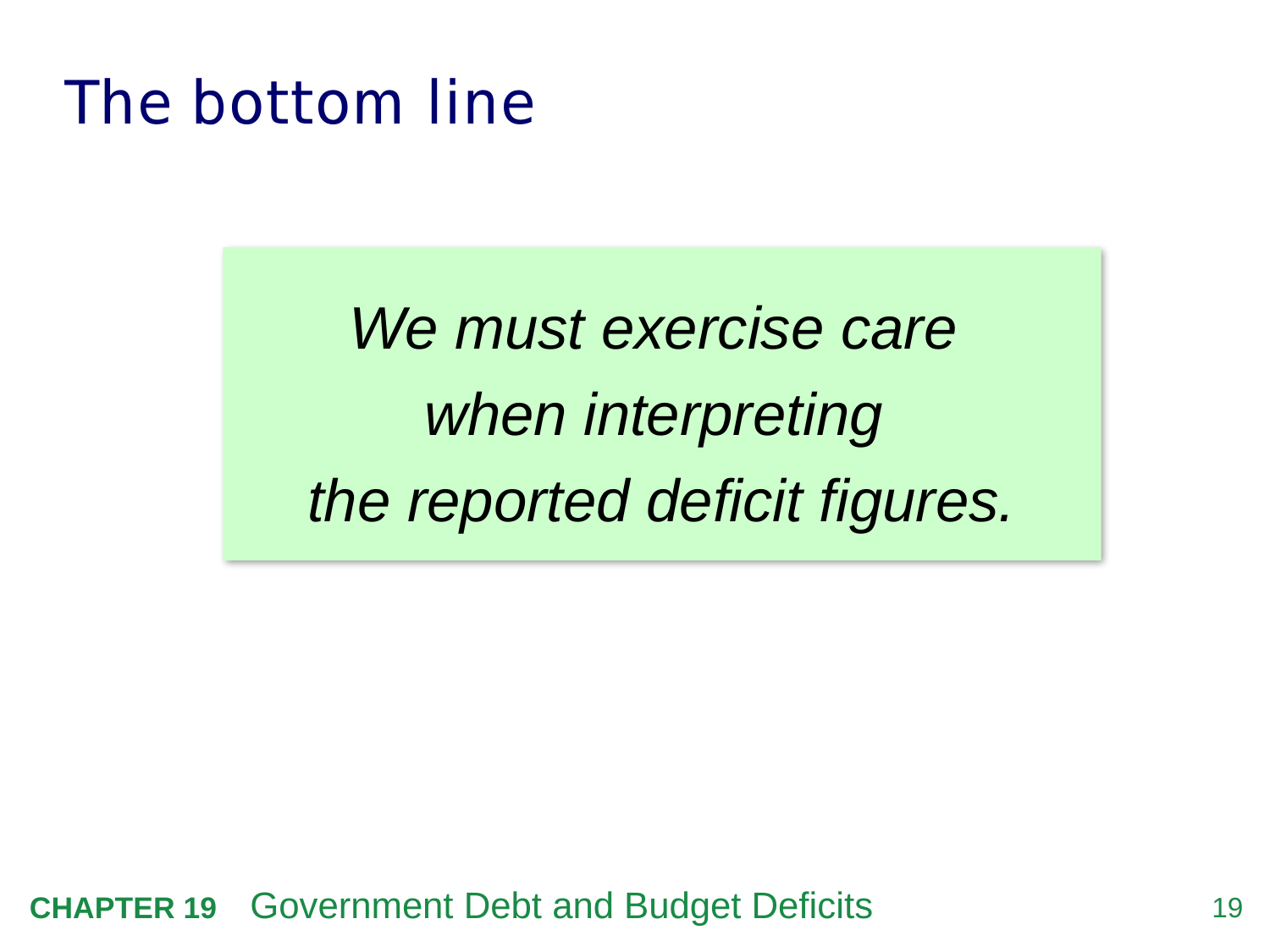

# The bottom line
We must exercise care
when interpreting
the reported deficit figures.